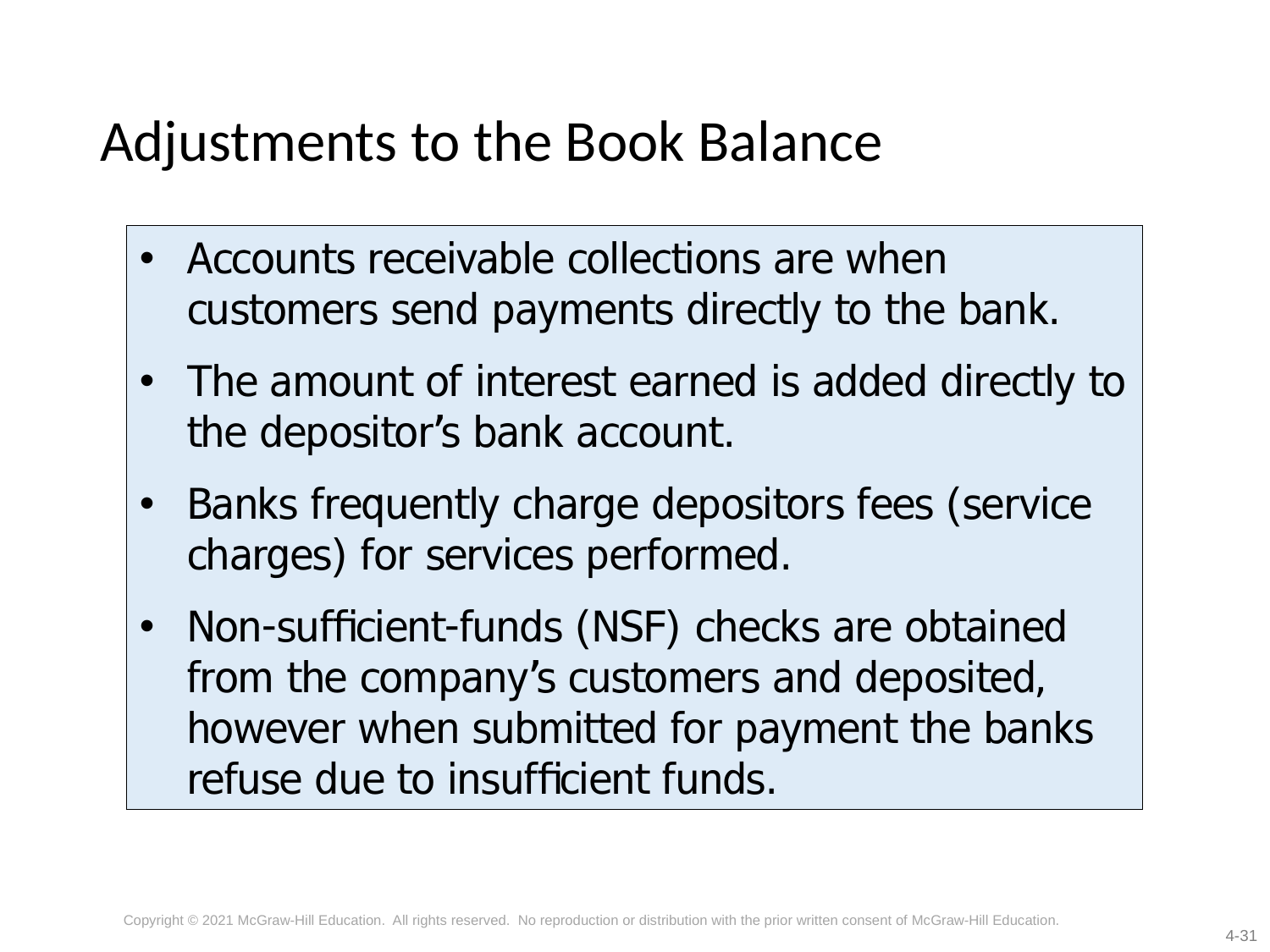

# Adjustments to the Book Balance
Accounts receivable collections are when customers send payments directly to the bank.
The amount of interest earned is added directly to the depositor’s bank account.
Banks frequently charge depositors fees (service charges) for services performed.
Non-sufficient-funds (NSF) checks are obtained from the company’s customers and deposited, however when submitted for payment the banks refuse due to insufficient funds.